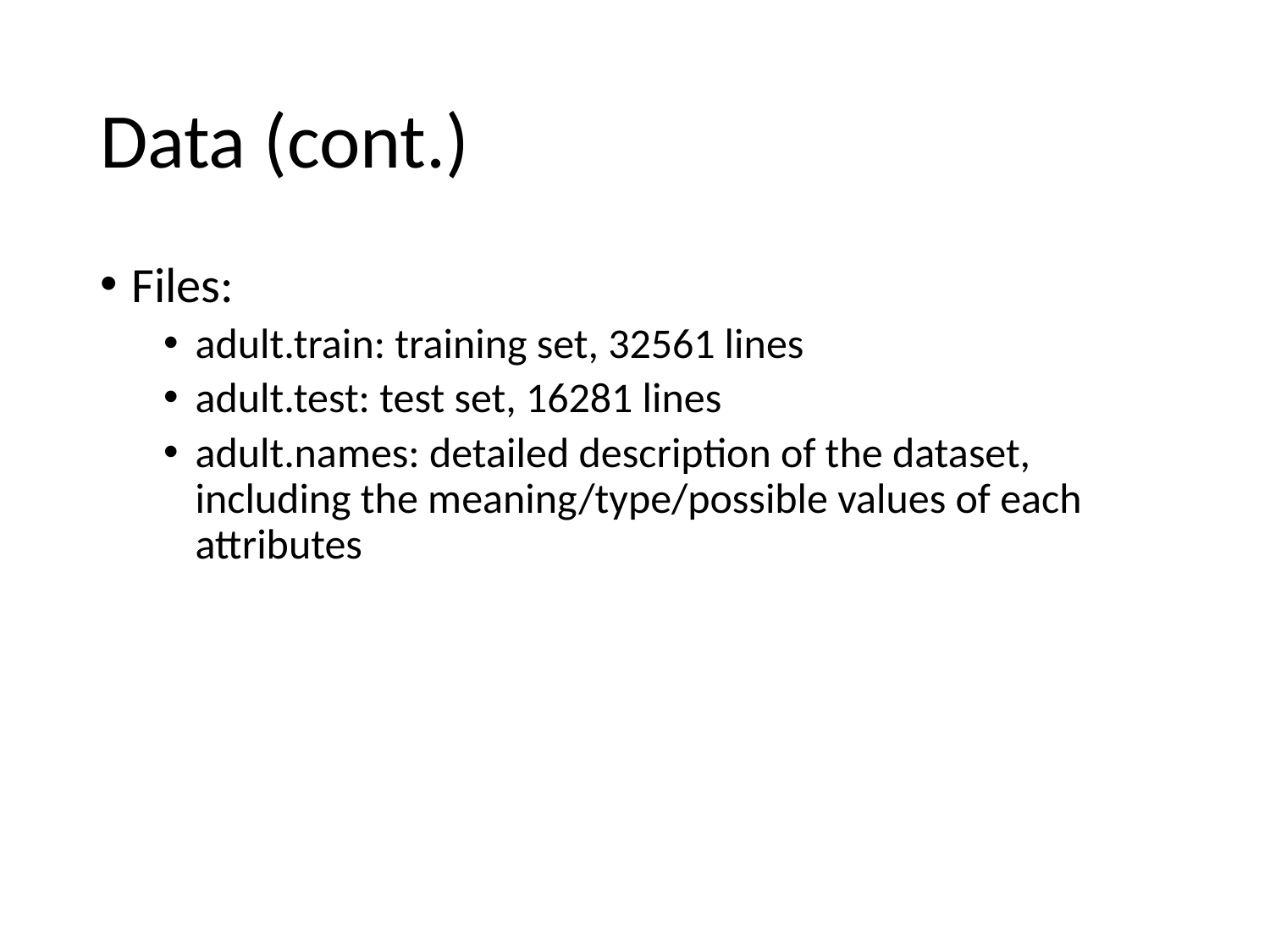

# Data (cont.)
Files:
adult.train: training set, 32561 lines
adult.test: test set, 16281 lines
adult.names: detailed description of the dataset, including the meaning/type/possible values of each attributes